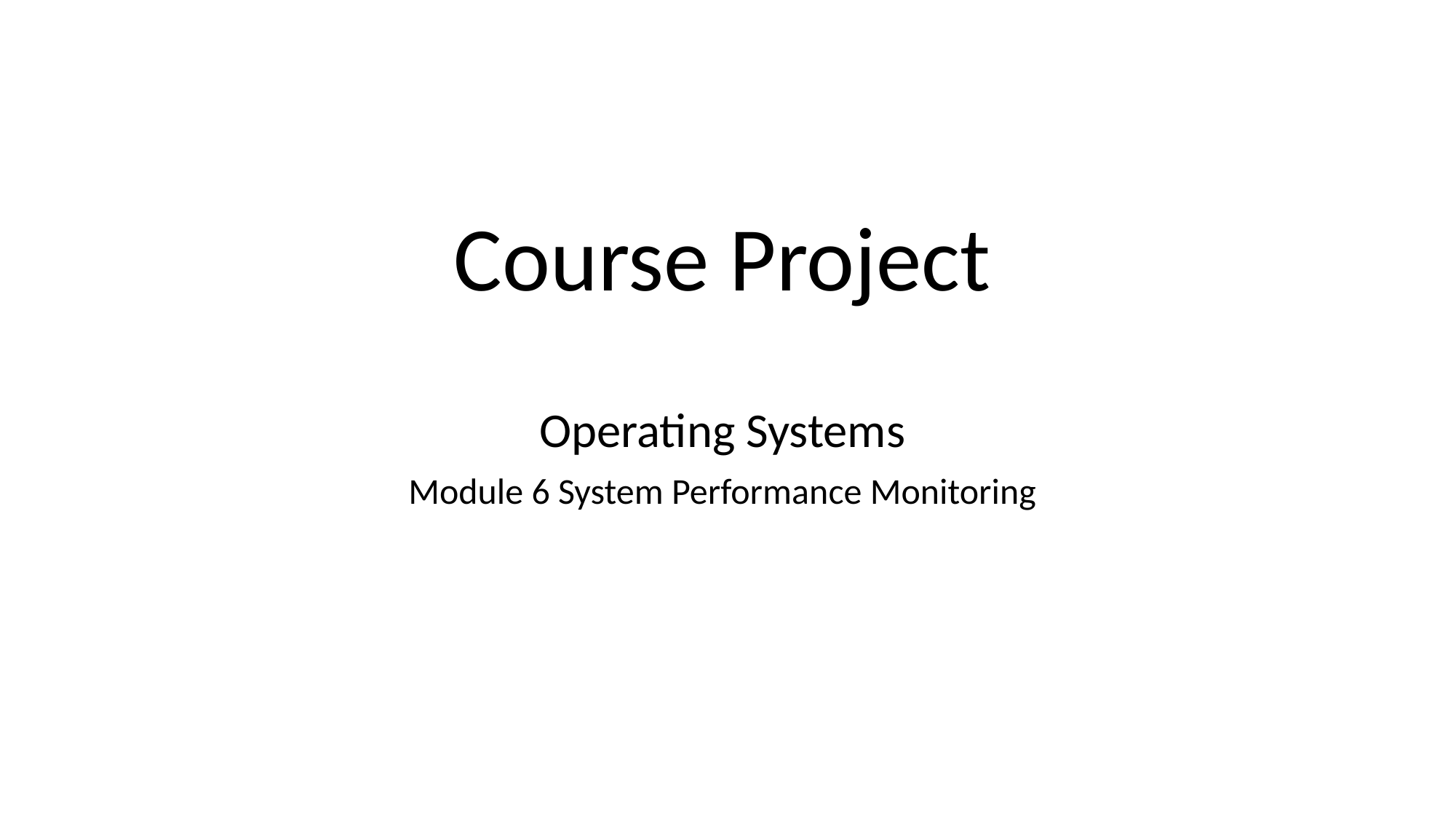

# Course Project
Operating Systems
Module 6 System Performance Monitoring